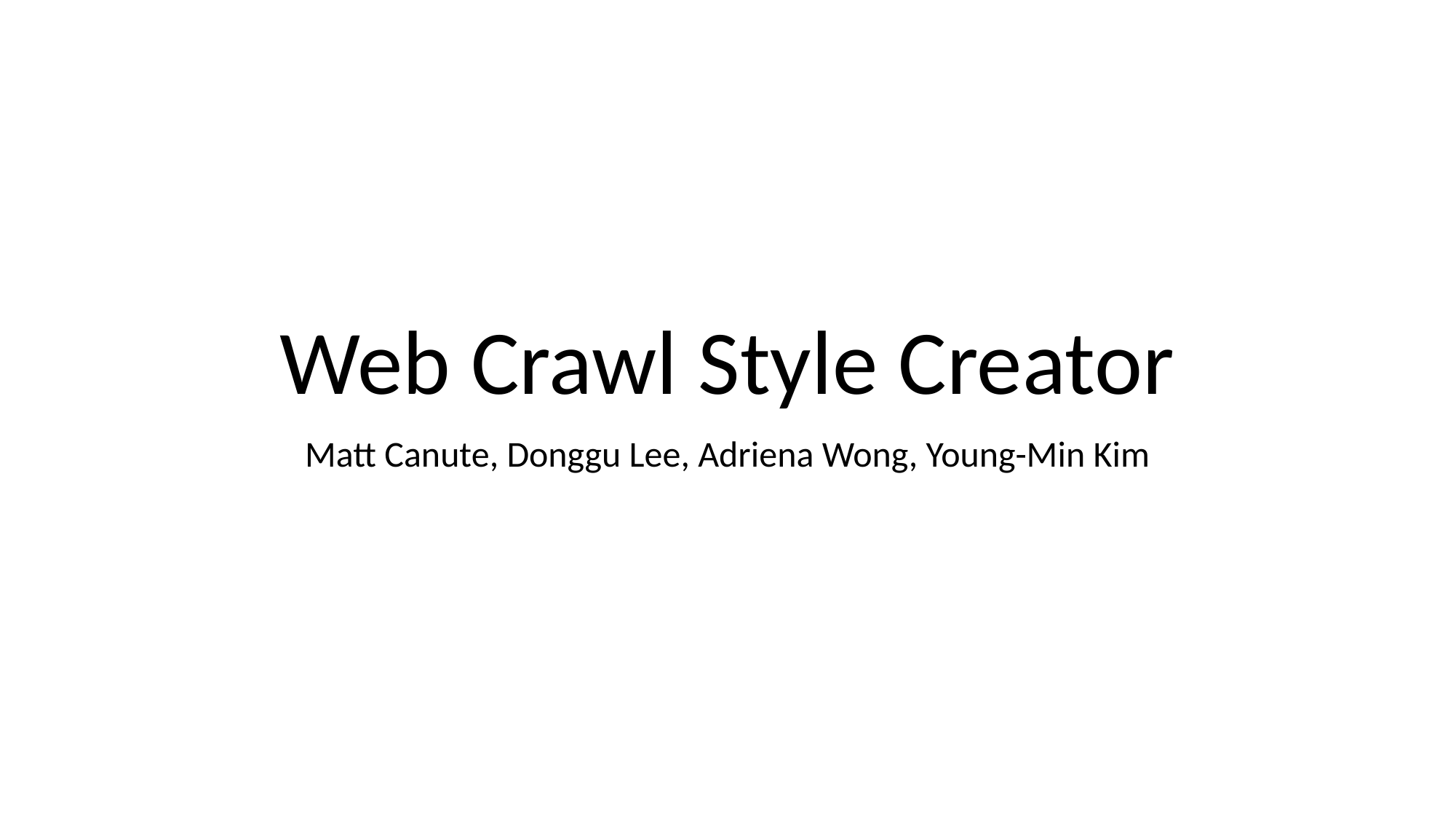

# Web Crawl Style Creator
Matt Canute, Donggu Lee, Adriena Wong, Young-Min Kim